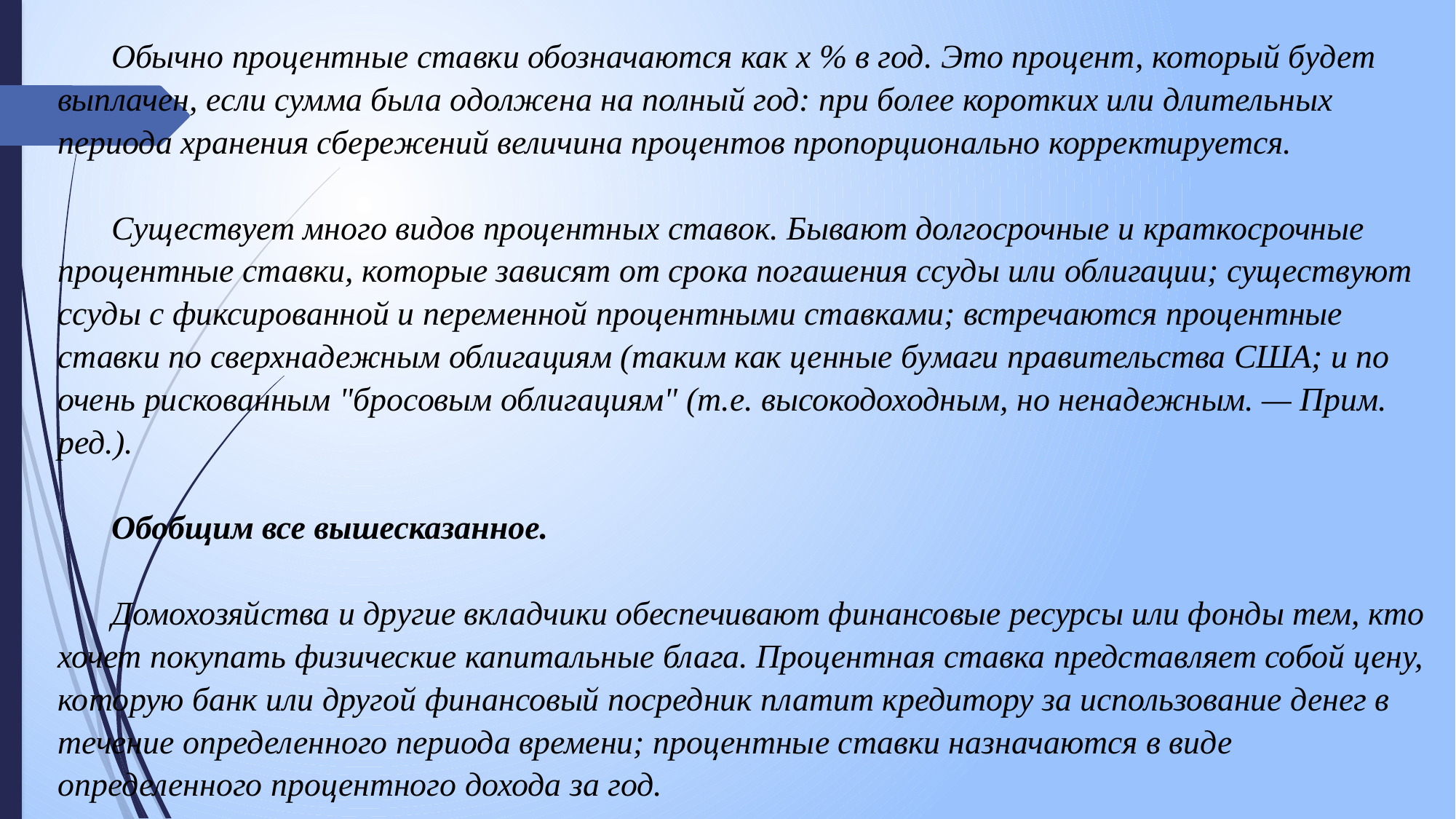

Обычно процентные ставки обозначаются как х % в год. Это процент, который будет выплачен, если сумма была одолжена на полный год: при более коротких или длительных периода хранения сбережений величина процентов пропорционально корректируется.

Существует много видов процентных ставок. Бывают долгосрочные и краткосрочные процентные ставки, которые зависят от срока погашения ссуды или облигации; существуют
ссуды с фиксированной и переменной процентными ставками; встречаются процентные ставки по сверхнадежным облигациям (таким как ценные бумаги правительства США; и по
очень рискованным "бросовым облигациям" (т.е. высокодоходным, но ненадежным. — Прим. ред.).

Обобщим все вышесказанное.

Домохозяйства и другие вкладчики обеспечивают финансовые ресурсы или фонды тем, кто хочет покупать физические капитальные блага. Процентная ставка представляет собой цену, которую банк или другой финансовый посредник платит кредитору за использование денег в течение определенного периода времени; процентные ставки назначаются в виде определенного процентного дохода за год.